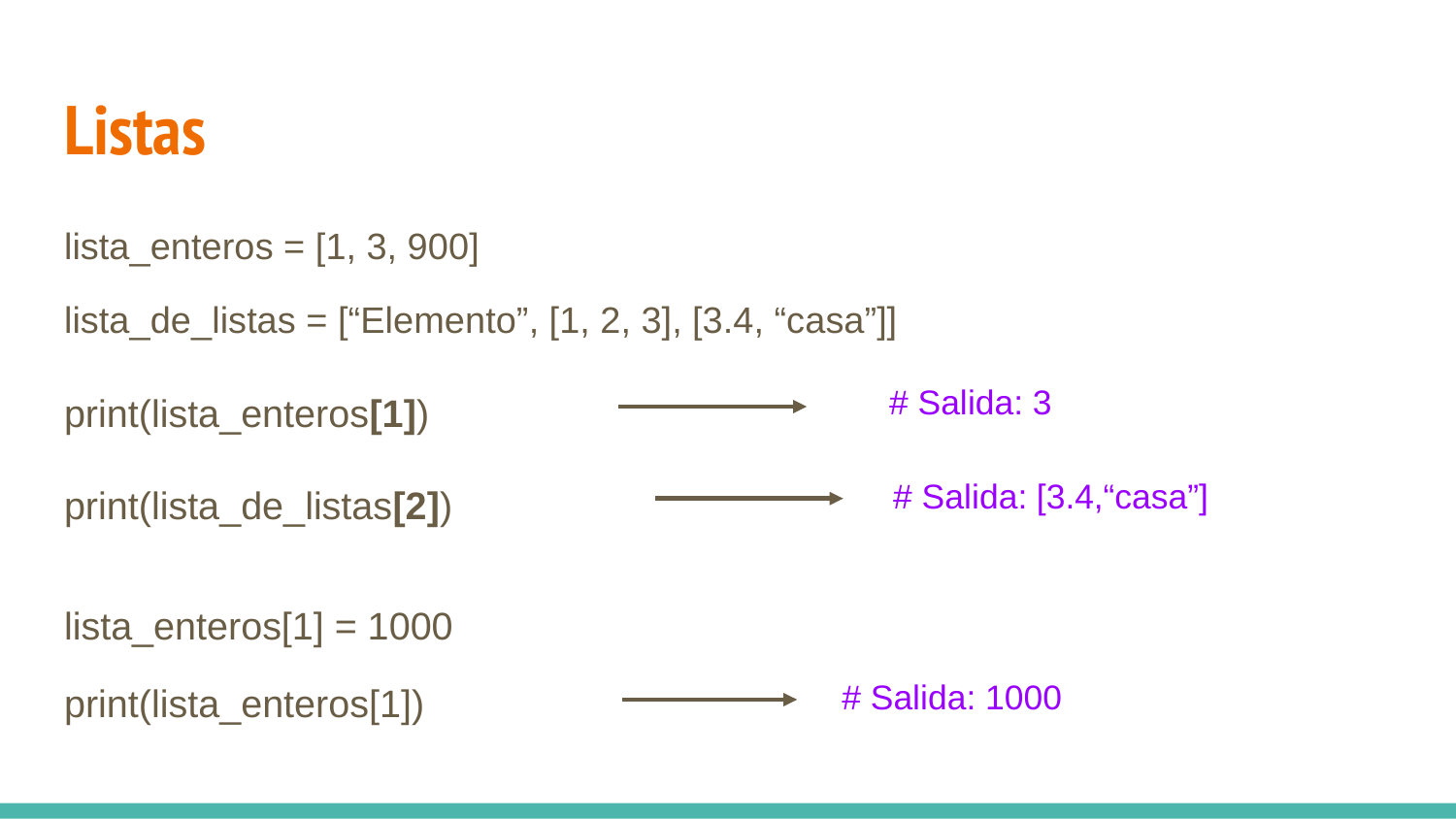

# Listas
lista_enteros = [1, 3, 900]
lista_de_listas = [“Elemento”, [1, 2, 3], [3.4, “casa”]]
# Salida: 3
print(lista_enteros[1])
print(lista_de_listas[2])
# Salida: [3.4,“casa”]
lista_enteros[1] = 1000
print(lista_enteros[1])
# Salida: 1000